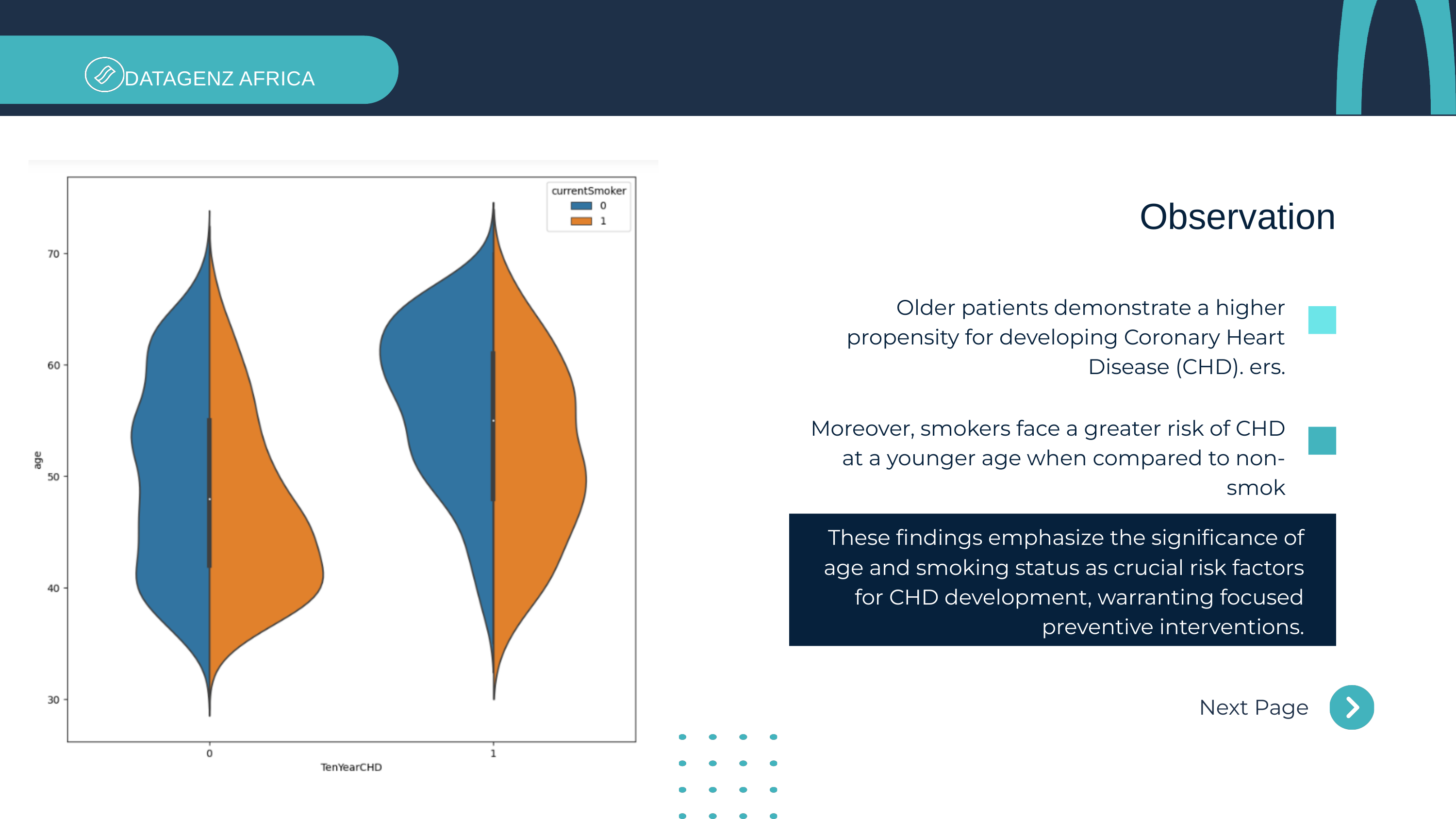

DATAGENZ AFRICA

Observation
Older patients demonstrate a higher propensity for developing Coronary Heart Disease (CHD). ers.

Moreover, smokers face a greater risk of CHD at a younger age when compared to non-smok

These findings emphasize the significance of age and smoking status as crucial risk factors for CHD development, warranting focused preventive interventions.

Next Page